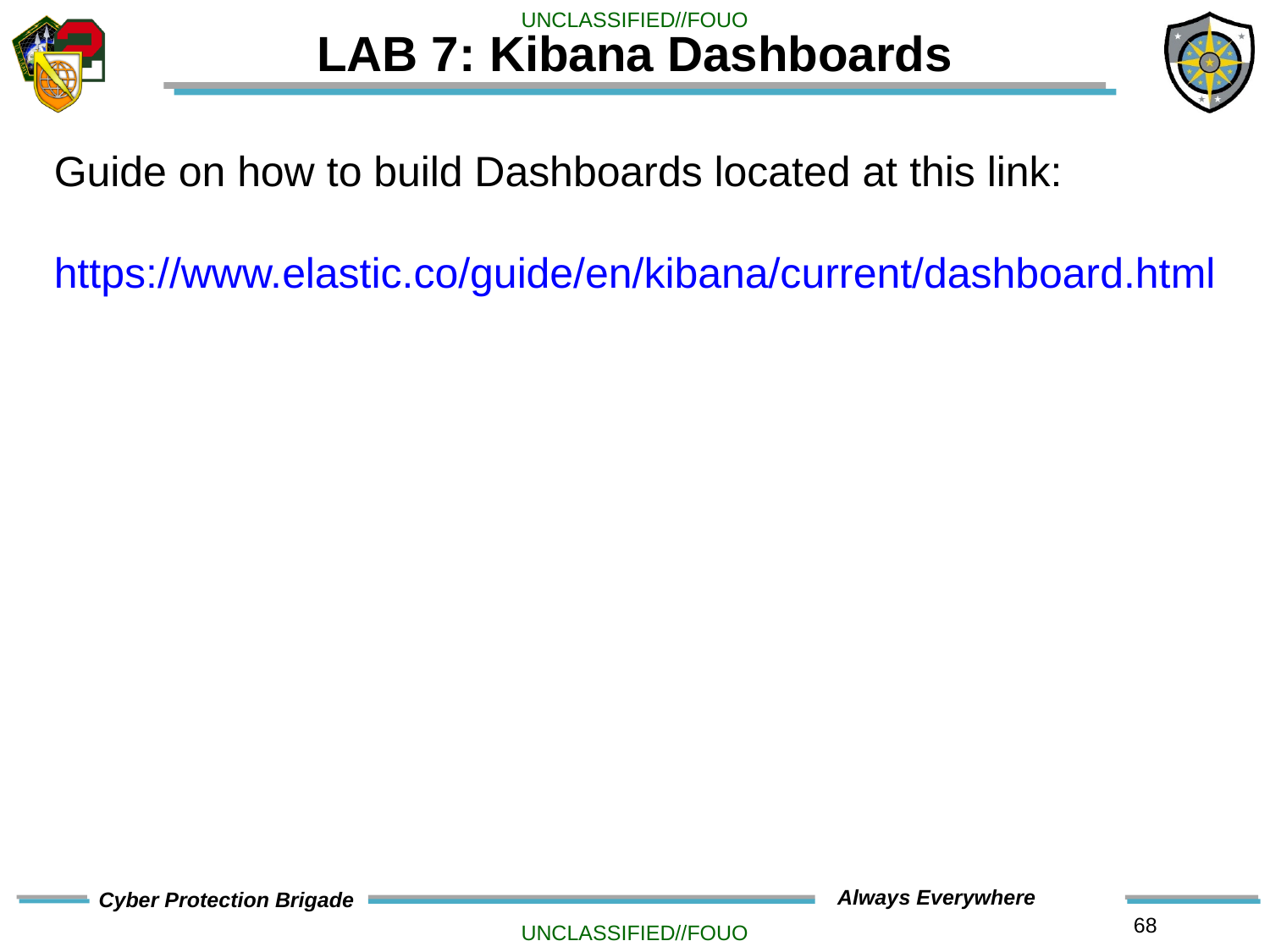

# LAB 7: Kibana Dashboards
Guide on how to build Dashboards located at this link:

https://www.elastic.co/guide/en/kibana/current/dashboard.html